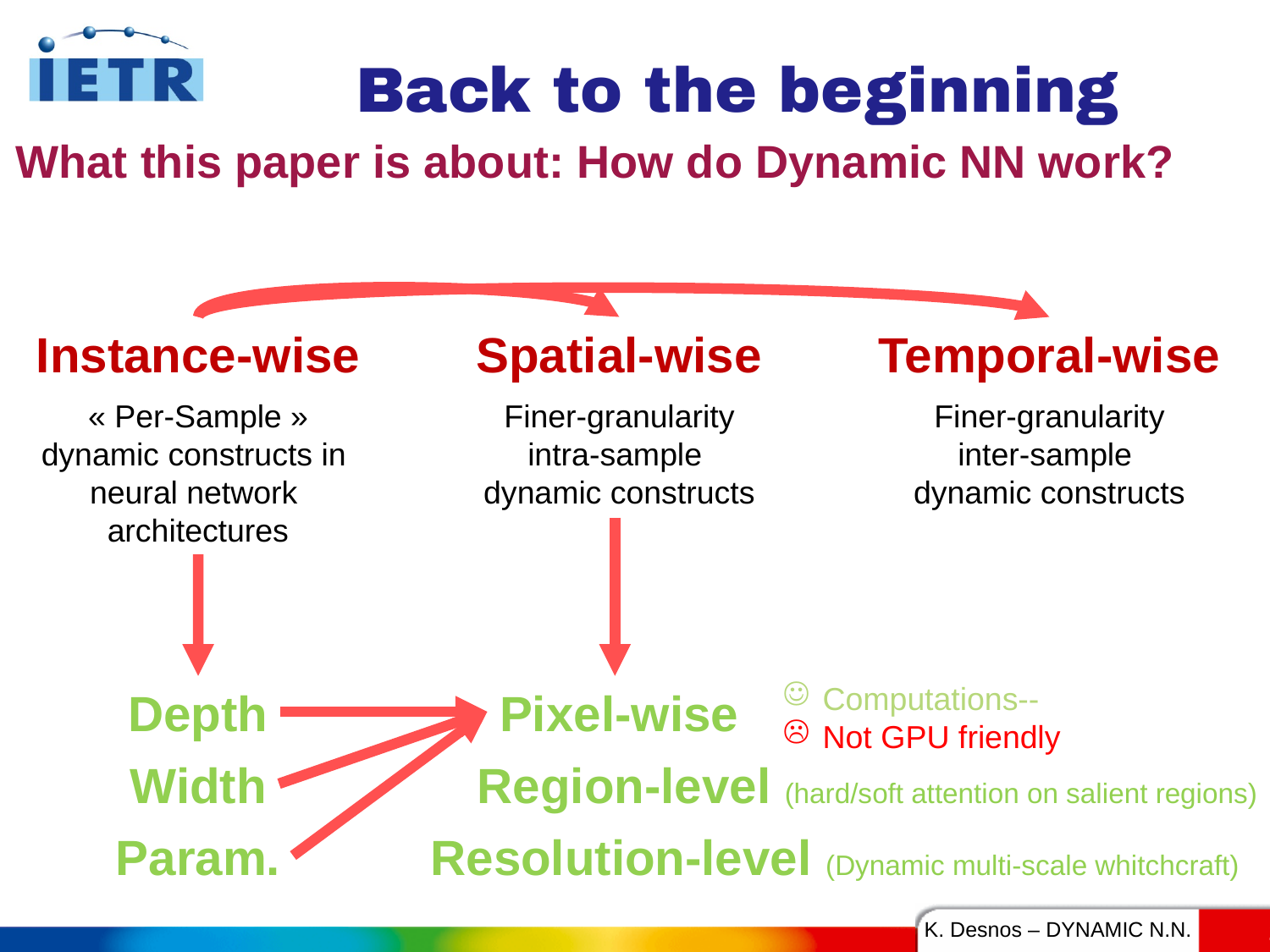

# Back to the beginning
What this paper is about: How do Dynamic NN work?

Instance-wise
Spatial-wise
Temporal-wise
« Per-Sample »
dynamic constructs in
neural network
architectures
Finer-granularity
intra-sample
dynamic constructs
Finer-granularity
inter-sample
dynamic constructs
Computations--
Not GPU friendly
Depth
Pixel-wise
Width
Region-level (hard/soft attention on salient regions)
Param.
Resolution-level (Dynamic multi-scale whitchcraft)